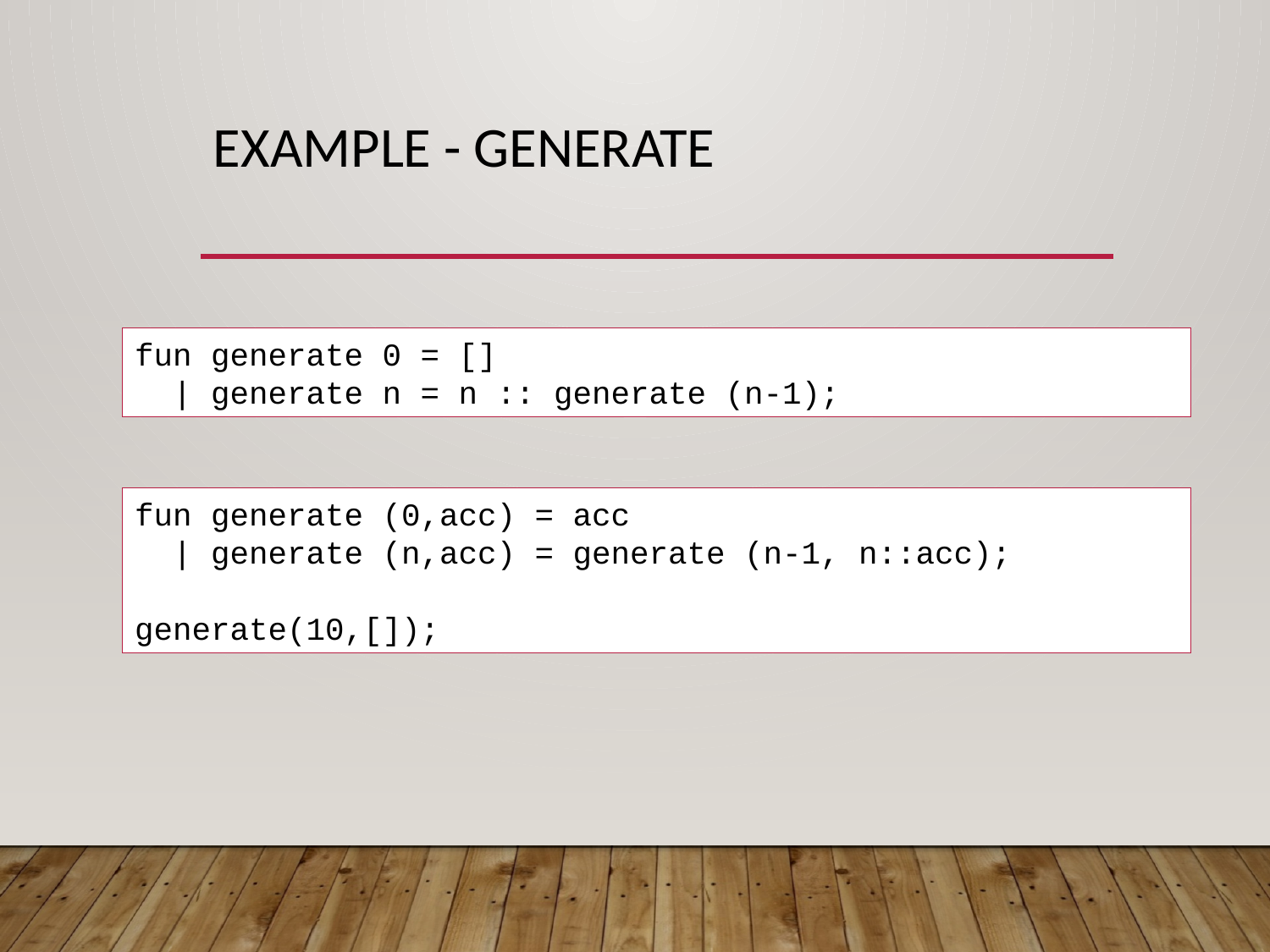

# Example - Generate
fun generate 0 = []
  | generate n = n :: generate (n-1);
fun generate (0,acc) = acc
  | generate (n,acc) = generate (n-1, n::acc);

generate(10,[]);